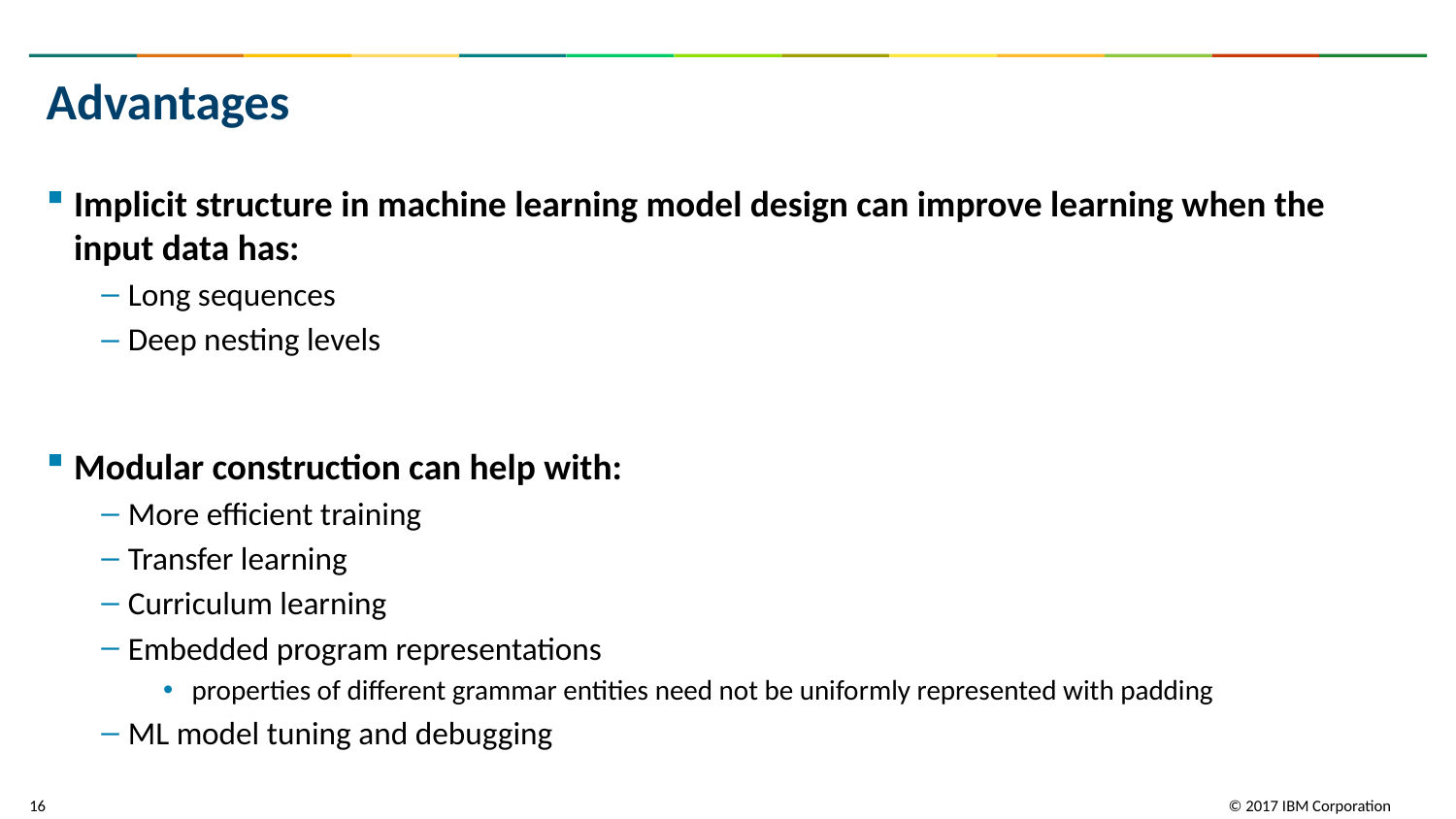

# Advantages
Implicit structure in machine learning model design can improve learning when the input data has:
Long sequences
Deep nesting levels

Modular construction can help with:
More efficient training
Transfer learning
Curriculum learning
Embedded program representations
properties of different grammar entities need not be uniformly represented with padding
ML model tuning and debugging